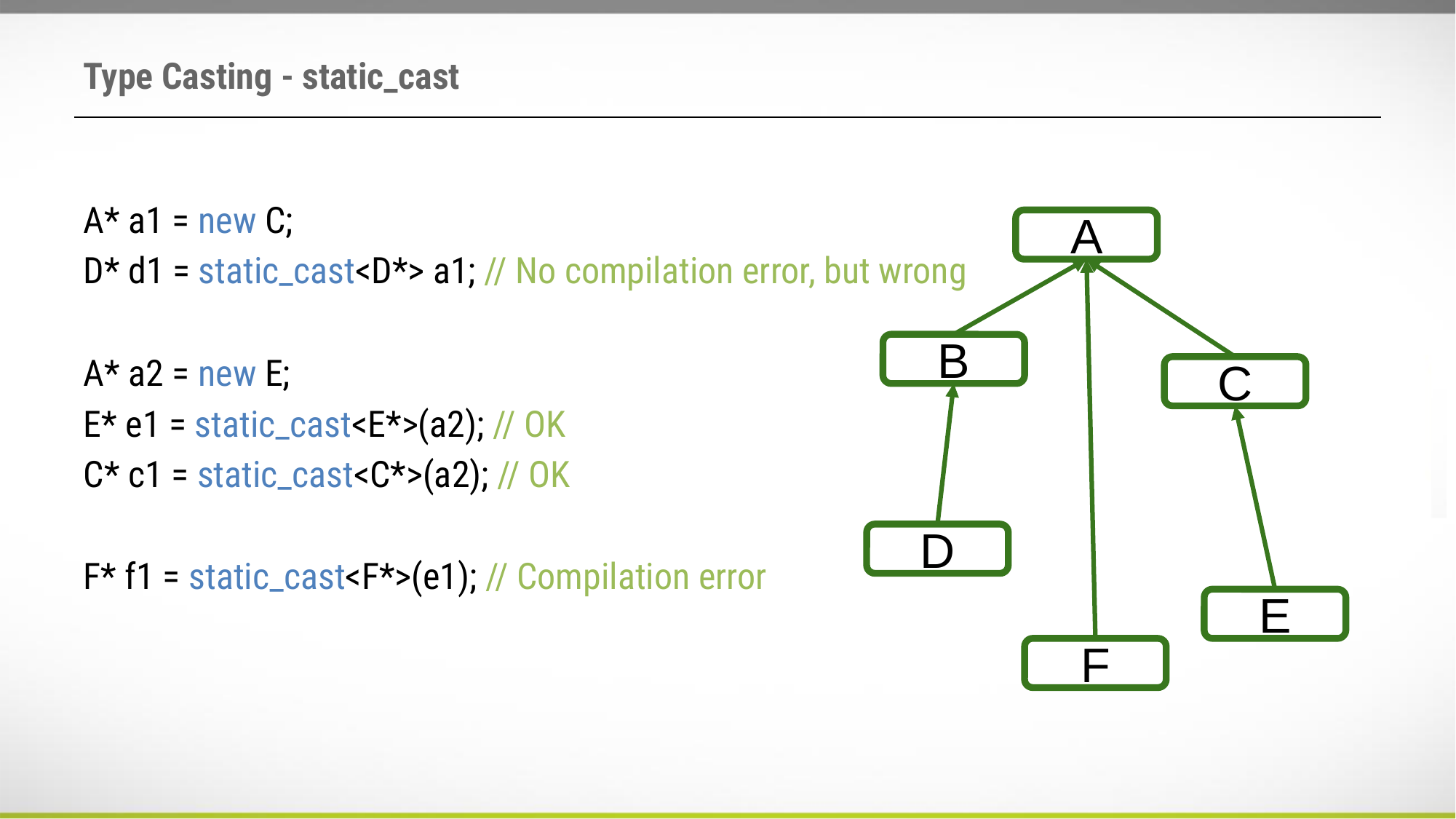

# Type Casting - static_cast
A* a1 = new C;
D* d1 = static_cast<D*> a1; // No compilation error, but wrong

A* a2 = new E;
E* e1 = static_cast<E*>(a2); // OK
C* c1 = static_cast<C*>(a2); // OK

F* f1 = static_cast<F*>(e1); // Compilation error

A
B
C
D
E
F